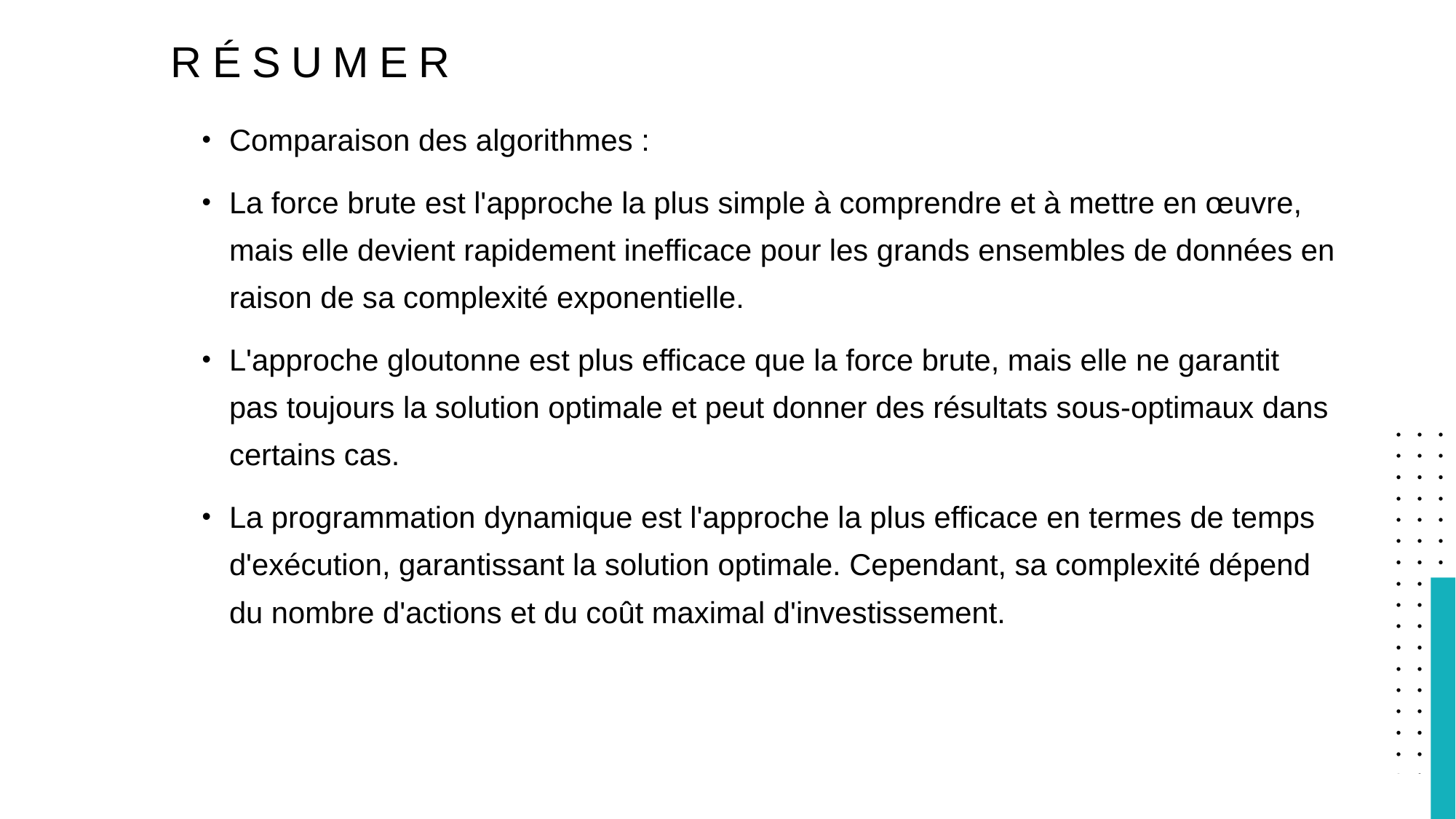

# Résumer
Comparaison des algorithmes :
La force brute est l'approche la plus simple à comprendre et à mettre en œuvre, mais elle devient rapidement inefficace pour les grands ensembles de données en raison de sa complexité exponentielle.
L'approche gloutonne est plus efficace que la force brute, mais elle ne garantit pas toujours la solution optimale et peut donner des résultats sous-optimaux dans certains cas.
La programmation dynamique est l'approche la plus efficace en termes de temps d'exécution, garantissant la solution optimale. Cependant, sa complexité dépend du nombre d'actions et du coût maximal d'investissement.